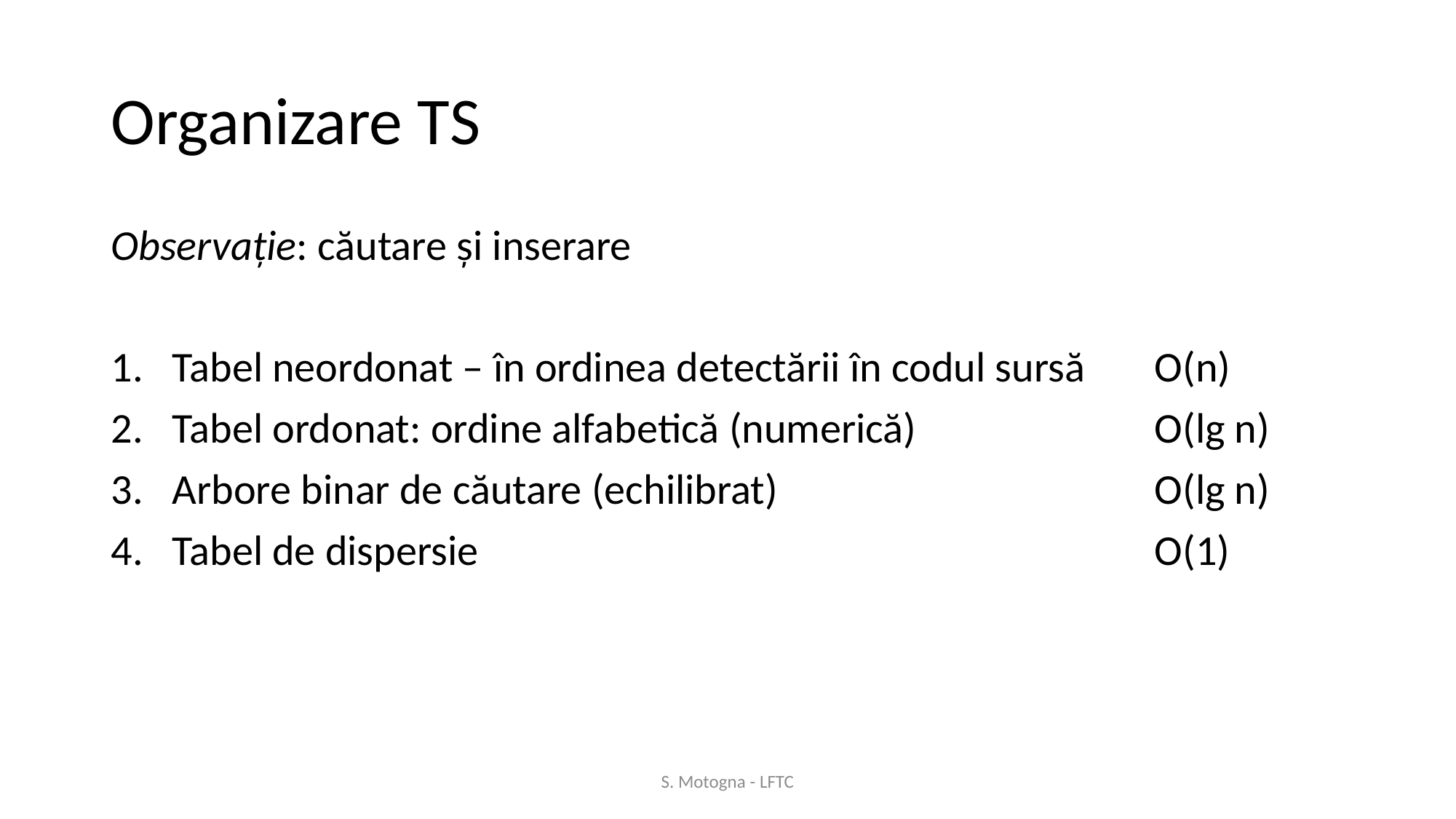

# Organizare TS
Observație: căutare și inserare

Tabel neordonat – în ordinea detectării în codul sursă  	O(n)
Tabel ordonat: ordine alfabetică (numerică) 			O(lg n)
Arbore binar de căutare (echilibrat)				O(lg n)
Tabel de dispersie							O(1)
S. Motogna - LFTC